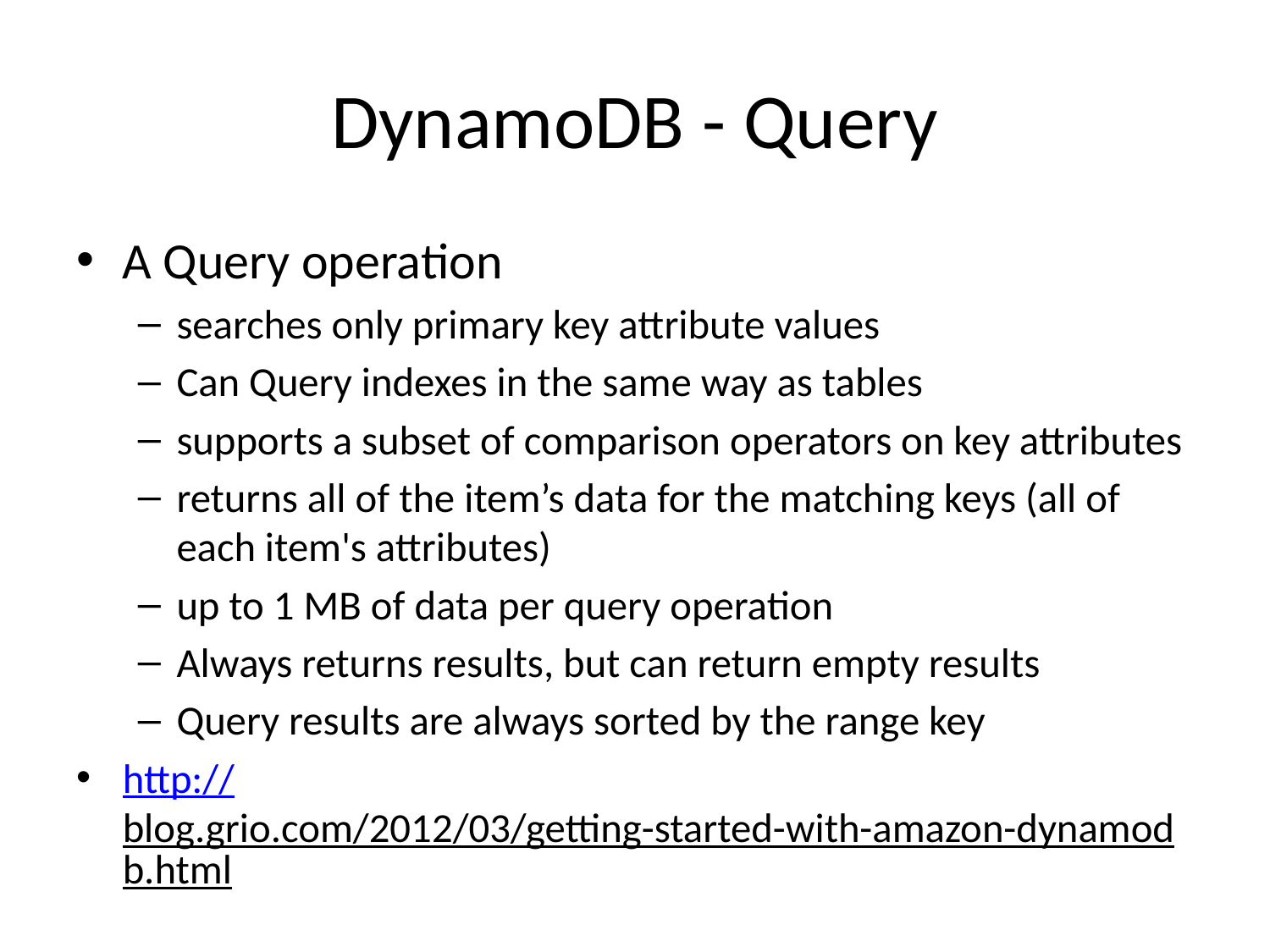

# DynamoDB - Query
A Query operation
searches only primary key attribute values
Can Query indexes in the same way as tables
supports a subset of comparison operators on key attributes
returns all of the item’s data for the matching keys (all of each item's attributes)
up to 1 MB of data per query operation
Always returns results, but can return empty results
Query results are always sorted by the range key
http://blog.grio.com/2012/03/getting-started-with-amazon-dynamodb.html